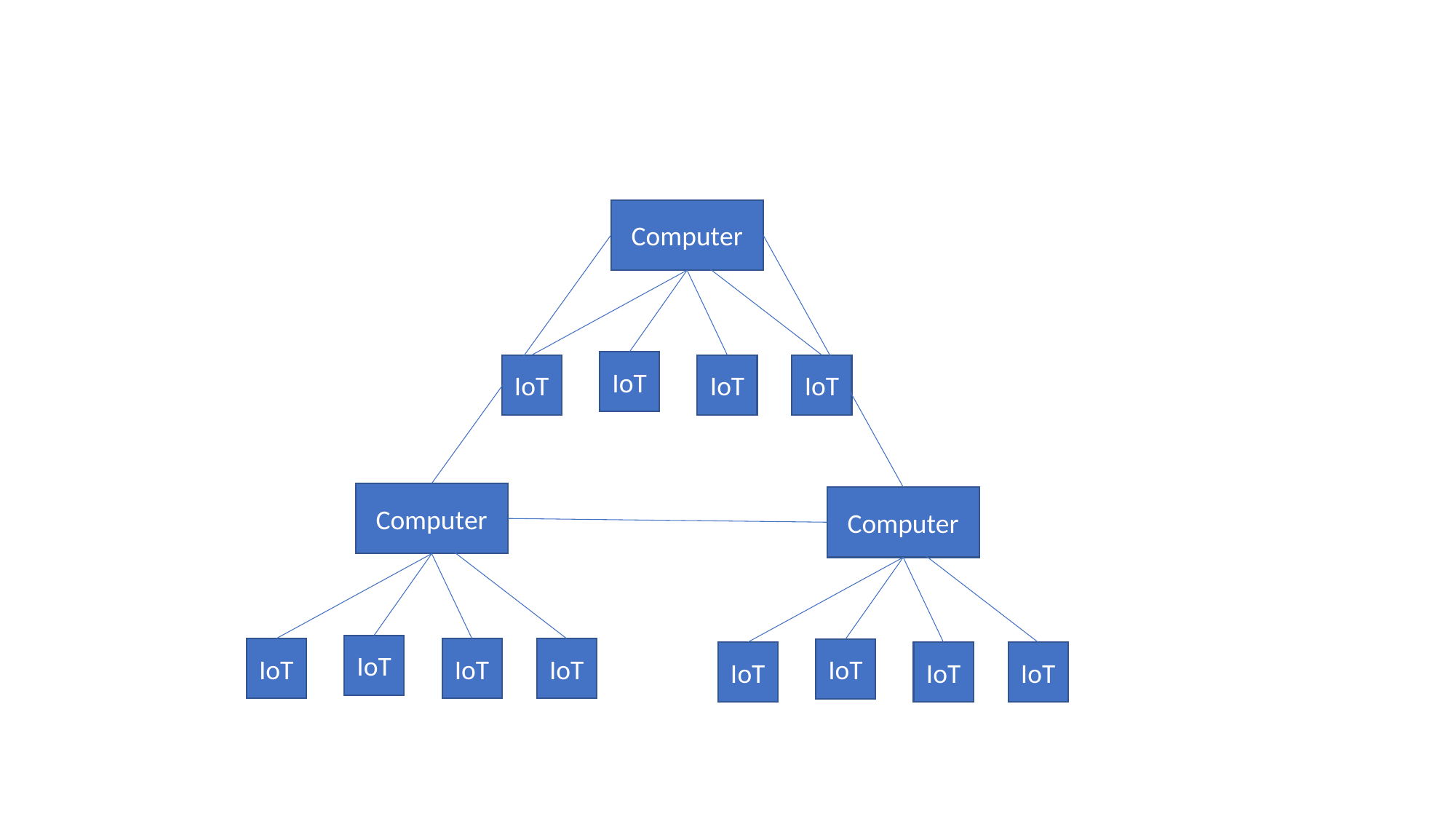

Computer
IoT
IoT
IoT
IoT
Computer
IoT
IoT
IoT
IoT
Computer
IoT
IoT
IoT
IoT